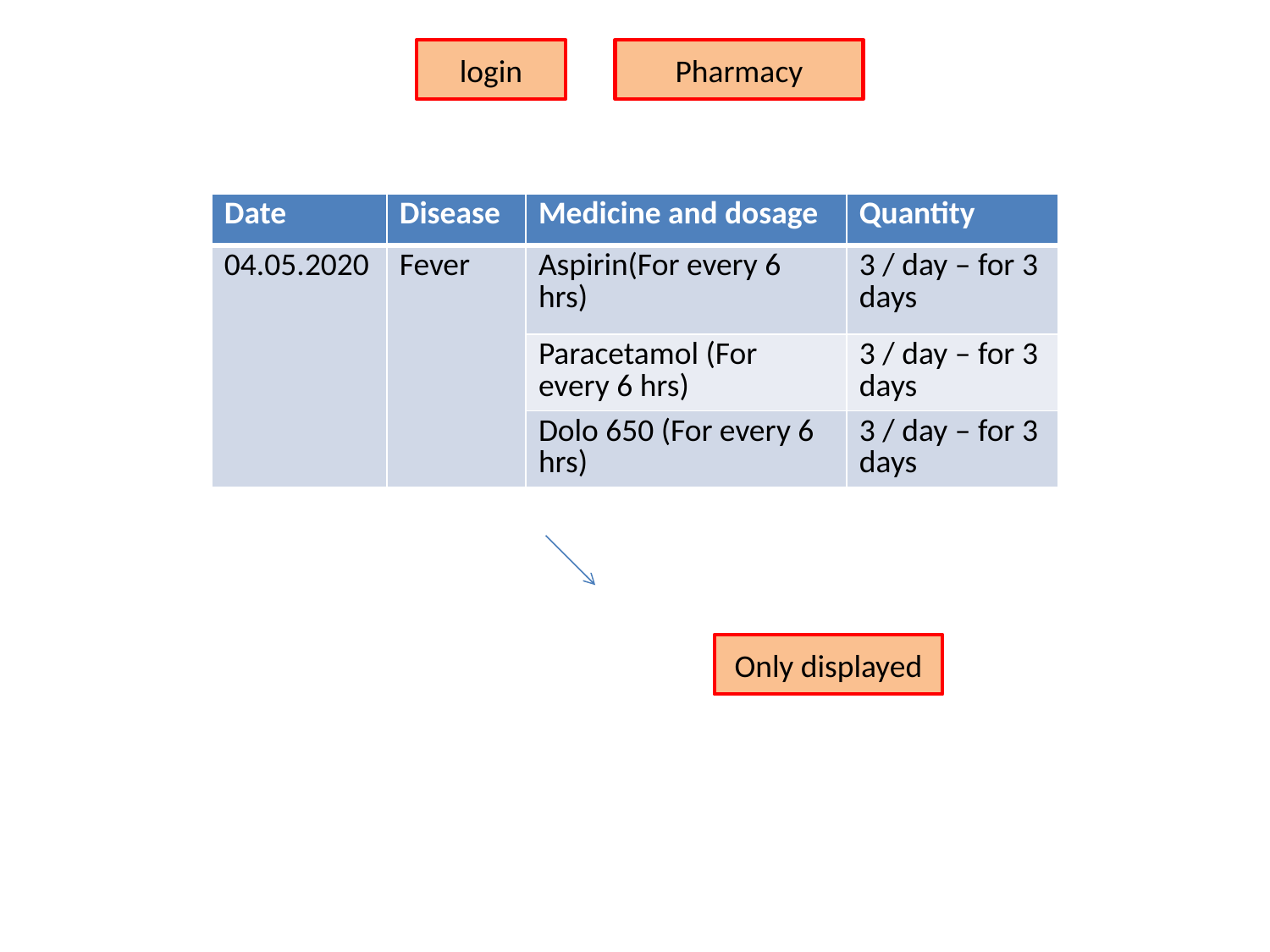

login
Pharmacy
| Date | Disease | Medicine and dosage | Quantity |
| --- | --- | --- | --- |
| 04.05.2020 | Fever | Aspirin(For every 6 hrs) | 3 / day – for 3 days |
|  |  | Paracetamol (For every 6 hrs) | 3 / day – for 3 days |
|  |  | Dolo 650 (For every 6 hrs) | 3 / day – for 3 days |
Only displayed